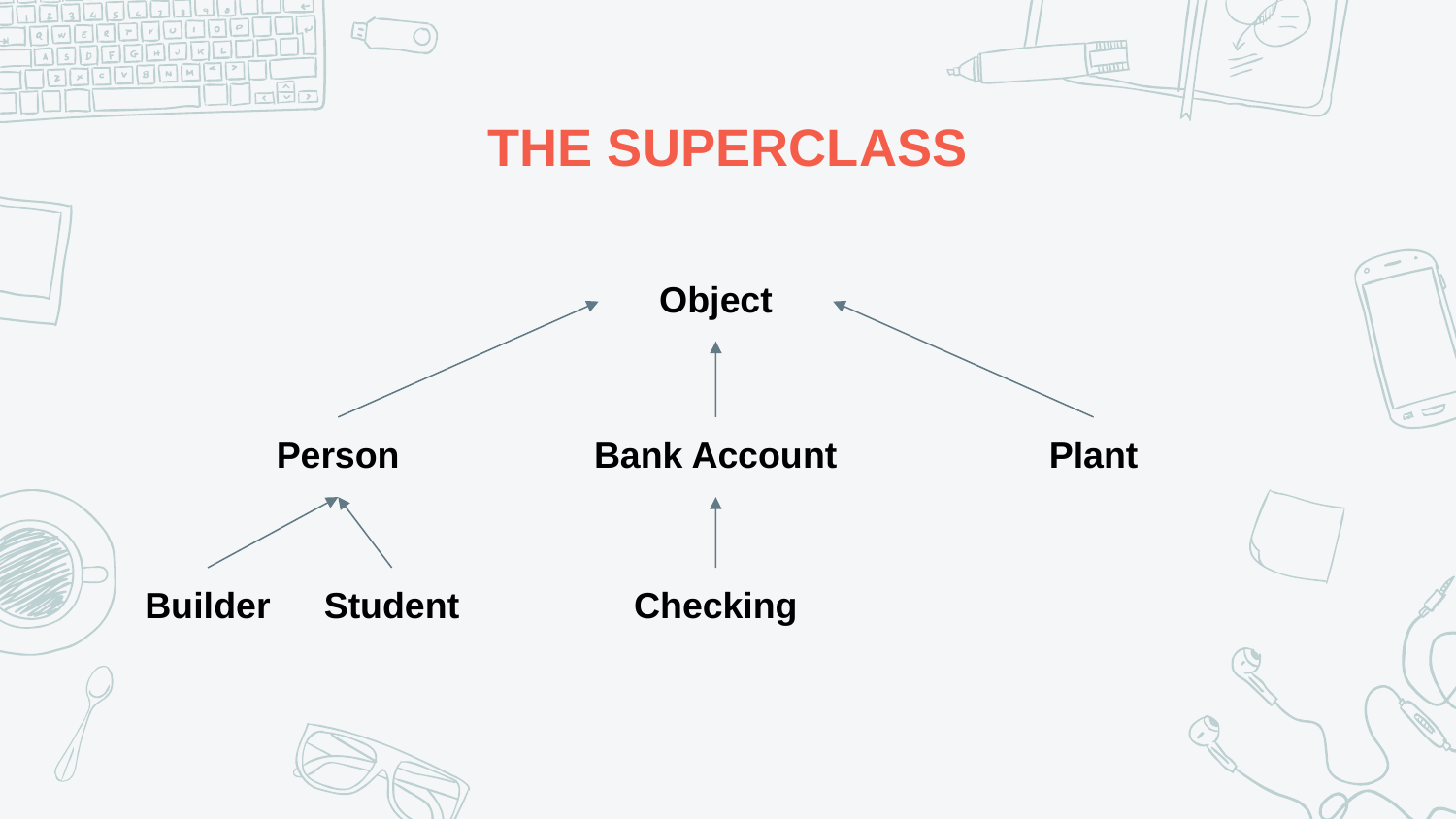

# THE SUPERCLASS
Object
Person
Bank Account
Plant
Builder
Student
Checking